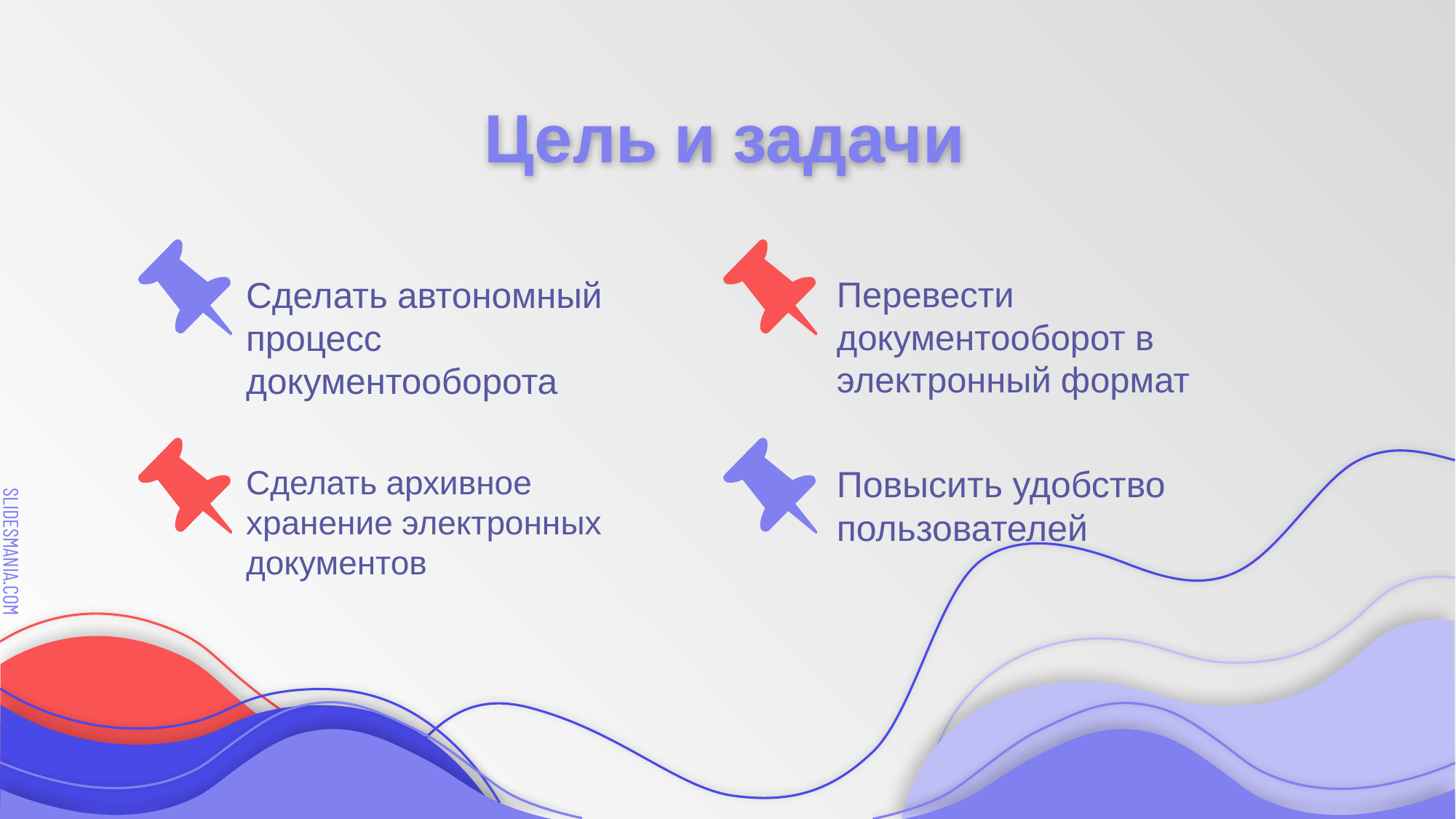

# Цель и задачи

Сделать автономный процесс документооборота
Перевести документооборот в электронный формат

Сделать архивное хранение электронных документов
Повысить удобство пользователей